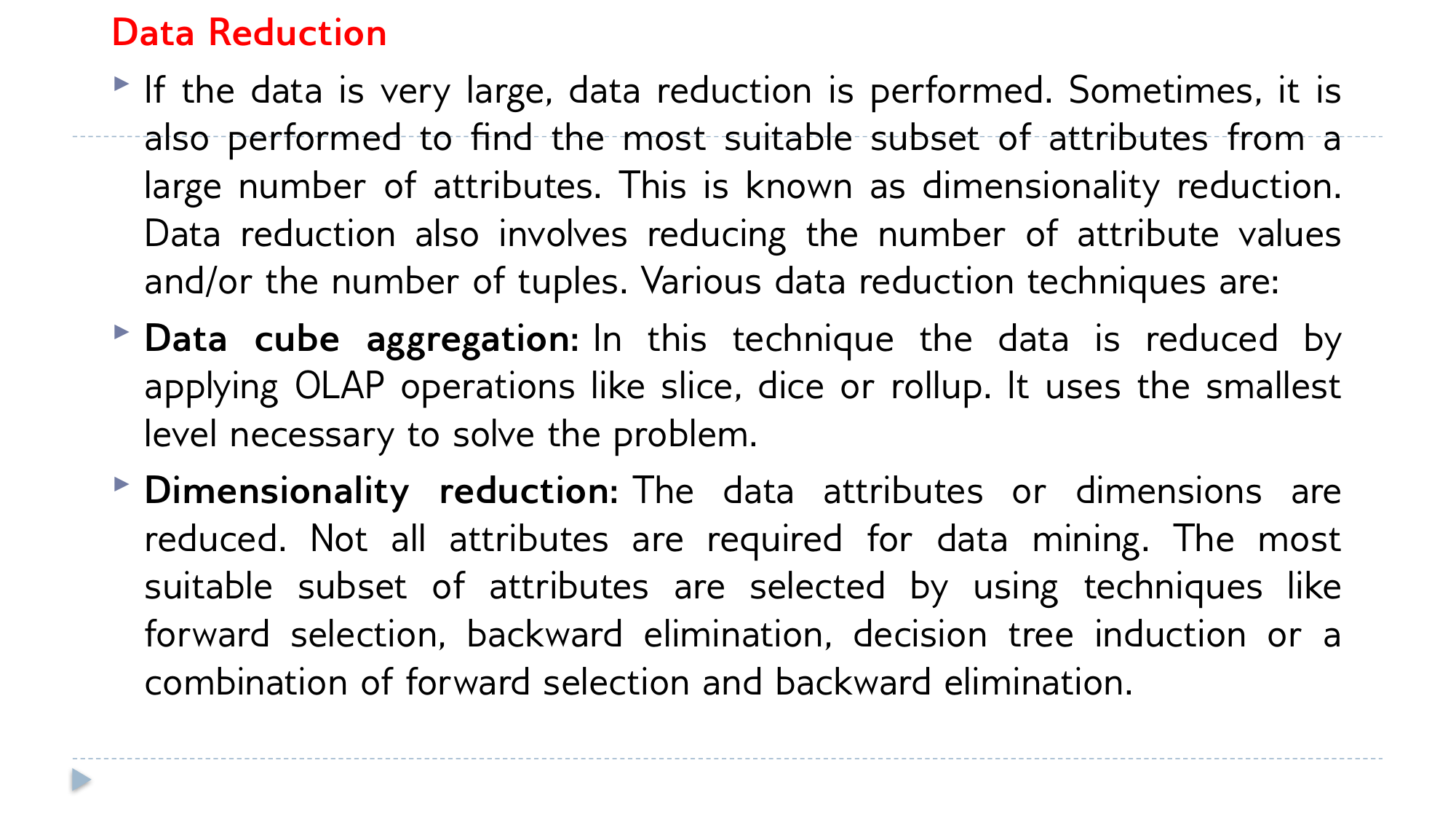

Data Reduction
If the data is very large, data reduction is performed. Sometimes, it is also performed to find the most suitable subset of attributes from a large number of attributes. This is known as dimensionality reduction. Data reduction also involves reducing the number of attribute values and/or the number of tuples. Various data reduction techniques are:
Data cube aggregation: In this technique the data is reduced by applying OLAP operations like slice, dice or rollup. It uses the smallest level necessary to solve the problem.
Dimensionality reduction: The data attributes or dimensions are reduced. Not all attributes are required for data mining. The most suitable subset of attributes are selected by using techniques like forward selection, backward elimination, decision tree induction or a combination of forward selection and backward elimination.